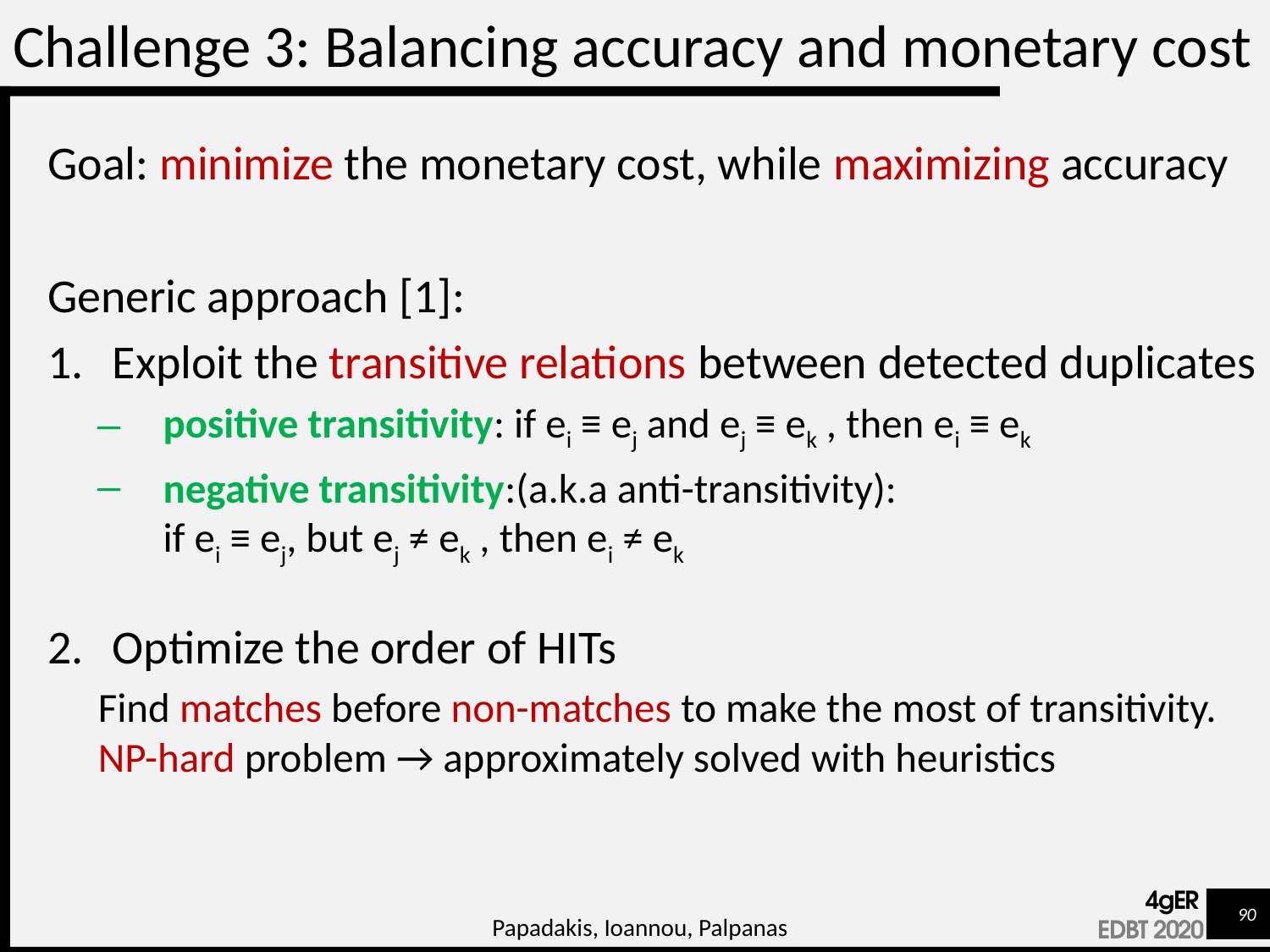

# Challenge 3: Balancing accuracy and monetary cost
Goal: minimize the monetary cost, while maximizing accuracy

Generic approach [1]:
Exploit the transitive relations between detected duplicates
positive transitivity: if ei ≡ ej and ej ≡ ek , then ei ≡ ek
negative transitivity:(a.k.a anti-transitivity):
if ei ≡ ej, but ej ≠ ek , then ei ≠ ek

Optimize the order of HITs
Find matches before non-matches to make the most of transitivity.
NP-hard problem → approximately solved with heuristics
Papadakis, Ioannou, Palpanas